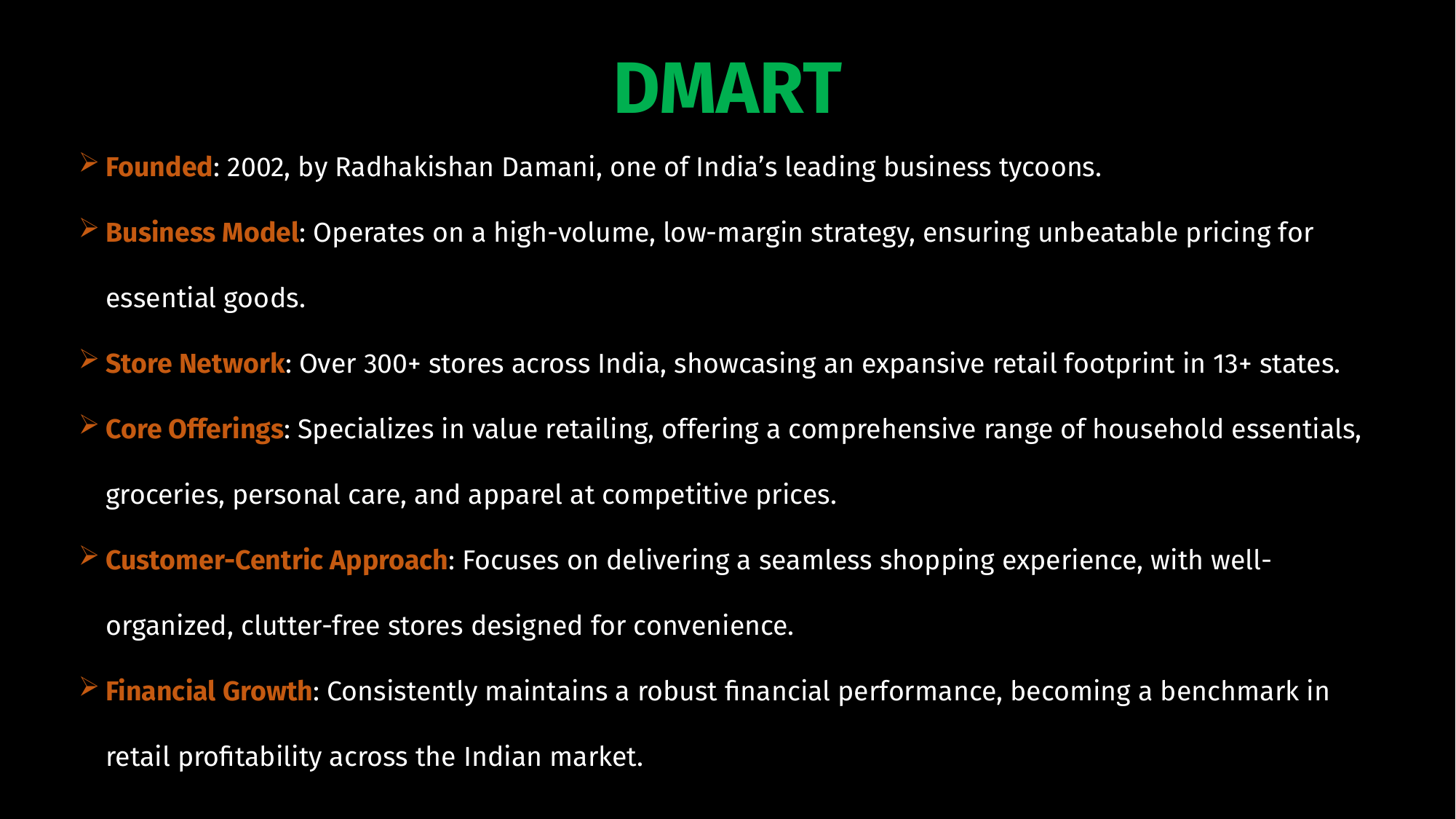

# DMART
Founded: 2002, by Radhakishan Damani, one of India’s leading business tycoons.
Business Model: Operates on a high-volume, low-margin strategy, ensuring unbeatable pricing for essential goods.
Store Network: Over 300+ stores across India, showcasing an expansive retail footprint in 13+ states.
Core Offerings: Specializes in value retailing, offering a comprehensive range of household essentials, groceries, personal care, and apparel at competitive prices.
Customer-Centric Approach: Focuses on delivering a seamless shopping experience, with well-organized, clutter-free stores designed for convenience.
Financial Growth: Consistently maintains a robust financial performance, becoming a benchmark in retail profitability across the Indian market.